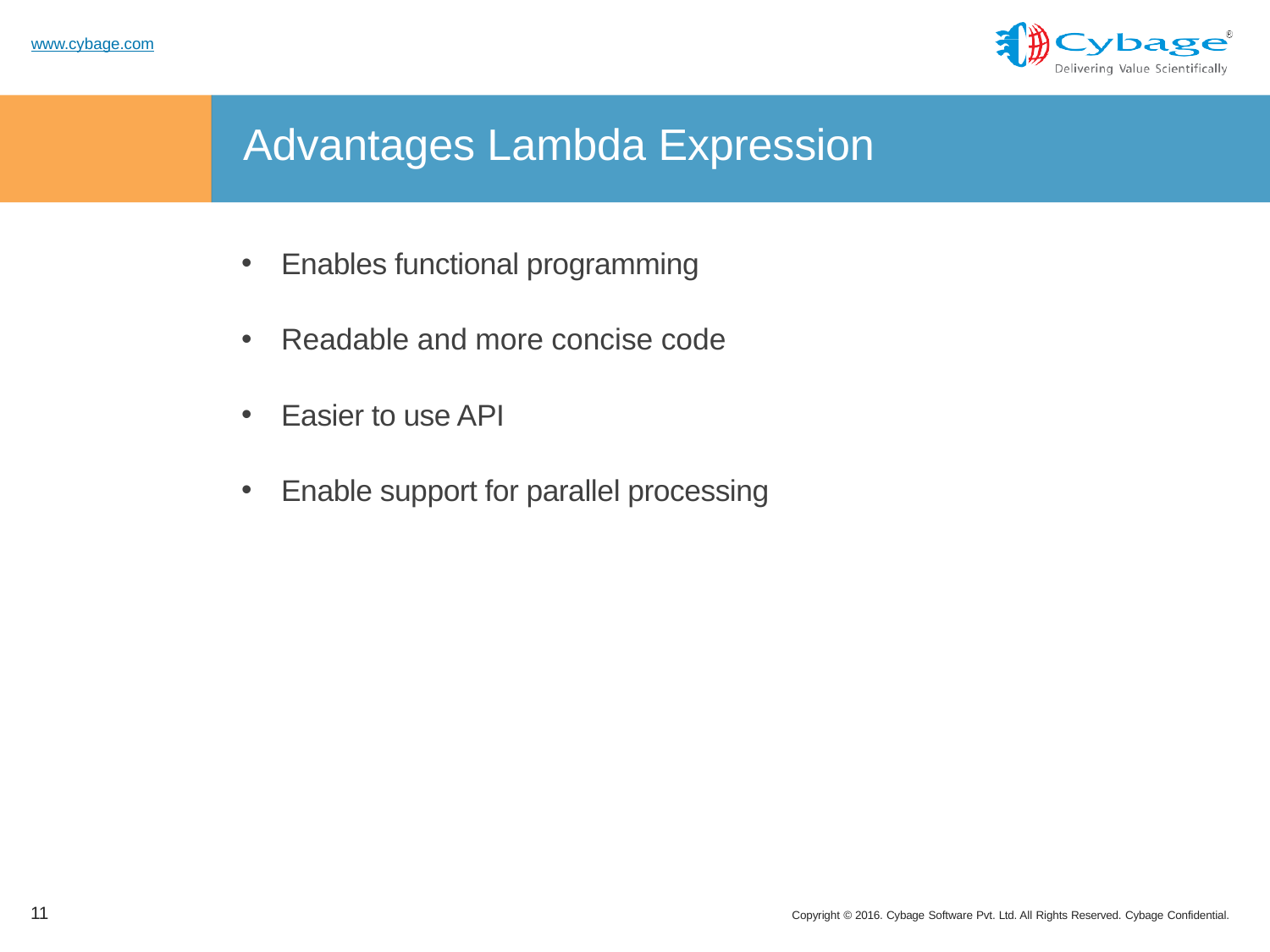

www.cybage.com
# Advantages Lambda Expression
Enables functional programming

Readable and more concise code

Easier to use API

Enable support for parallel processing

11
Copyright © 2016. Cybage Software Pvt. Ltd. All Rights Reserved. Cybage Confidential.